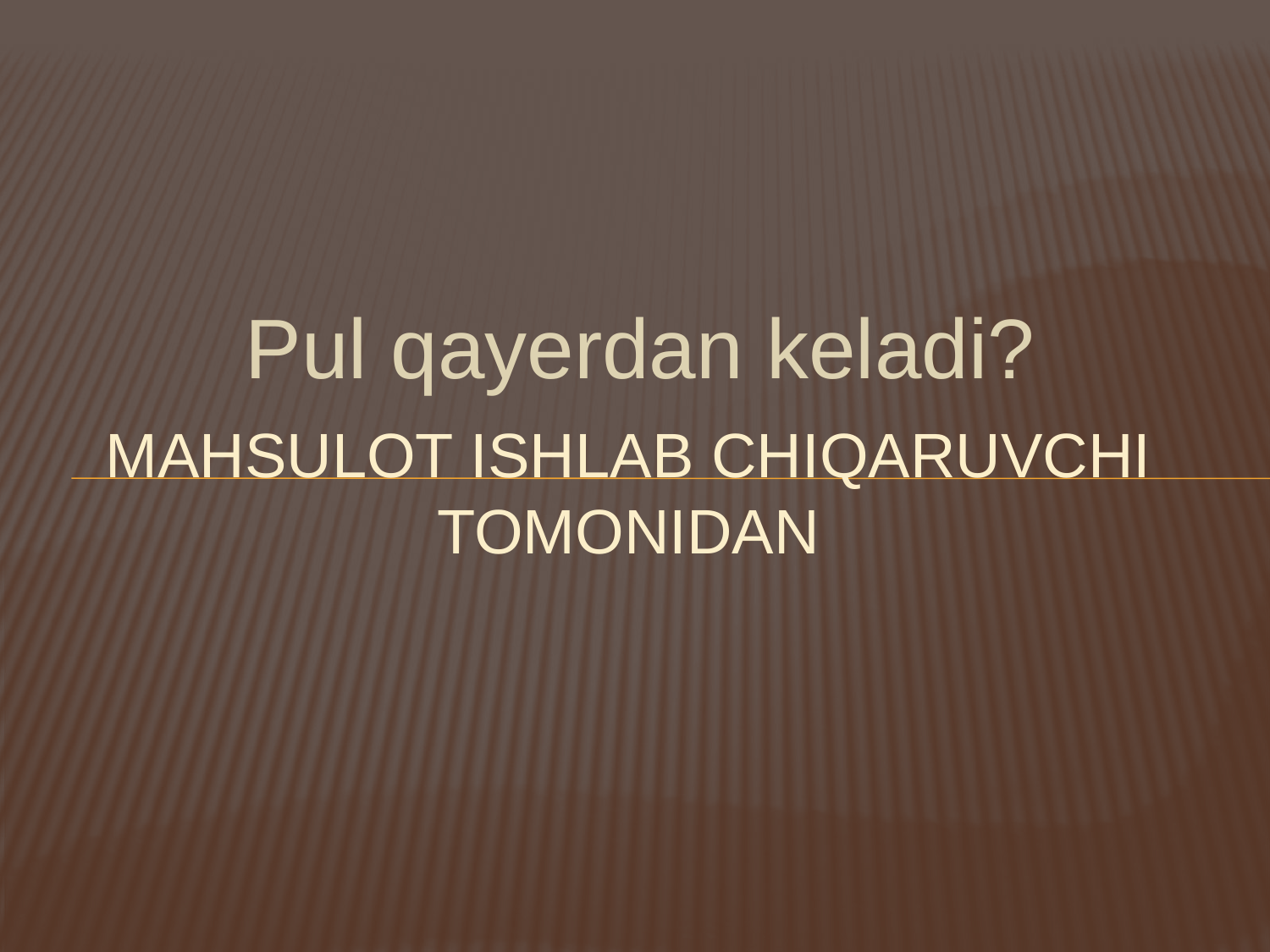

Pul qayerdan keladi?
# Mahsulot ishlab chiqaruvchi tomonidan